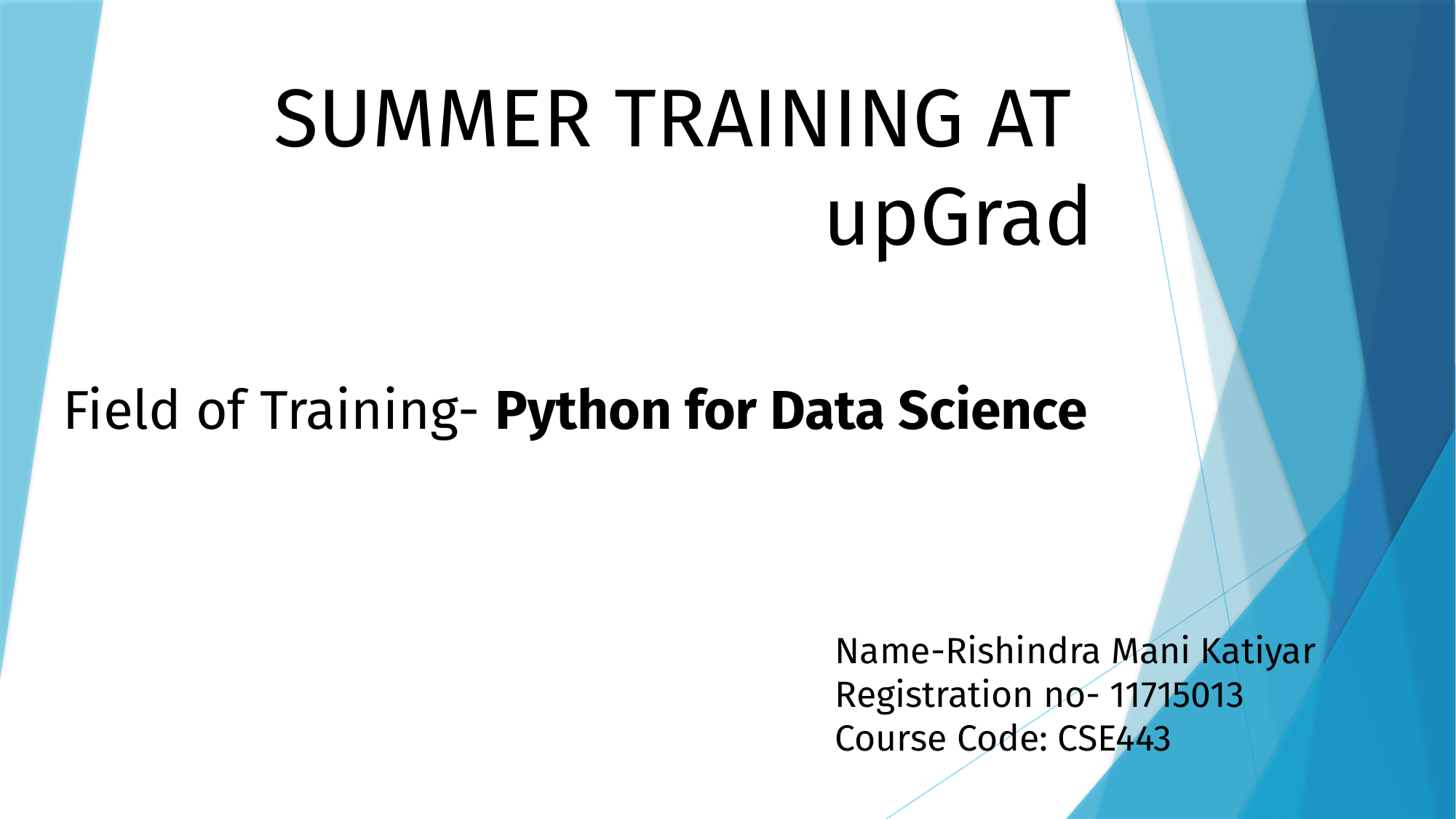

# SUMMER TRAINING AT upGrad
Field of Training- Python for Data Science
Name-Rishindra Mani Katiyar
Registration no- 11715013
Course Code: CSE443